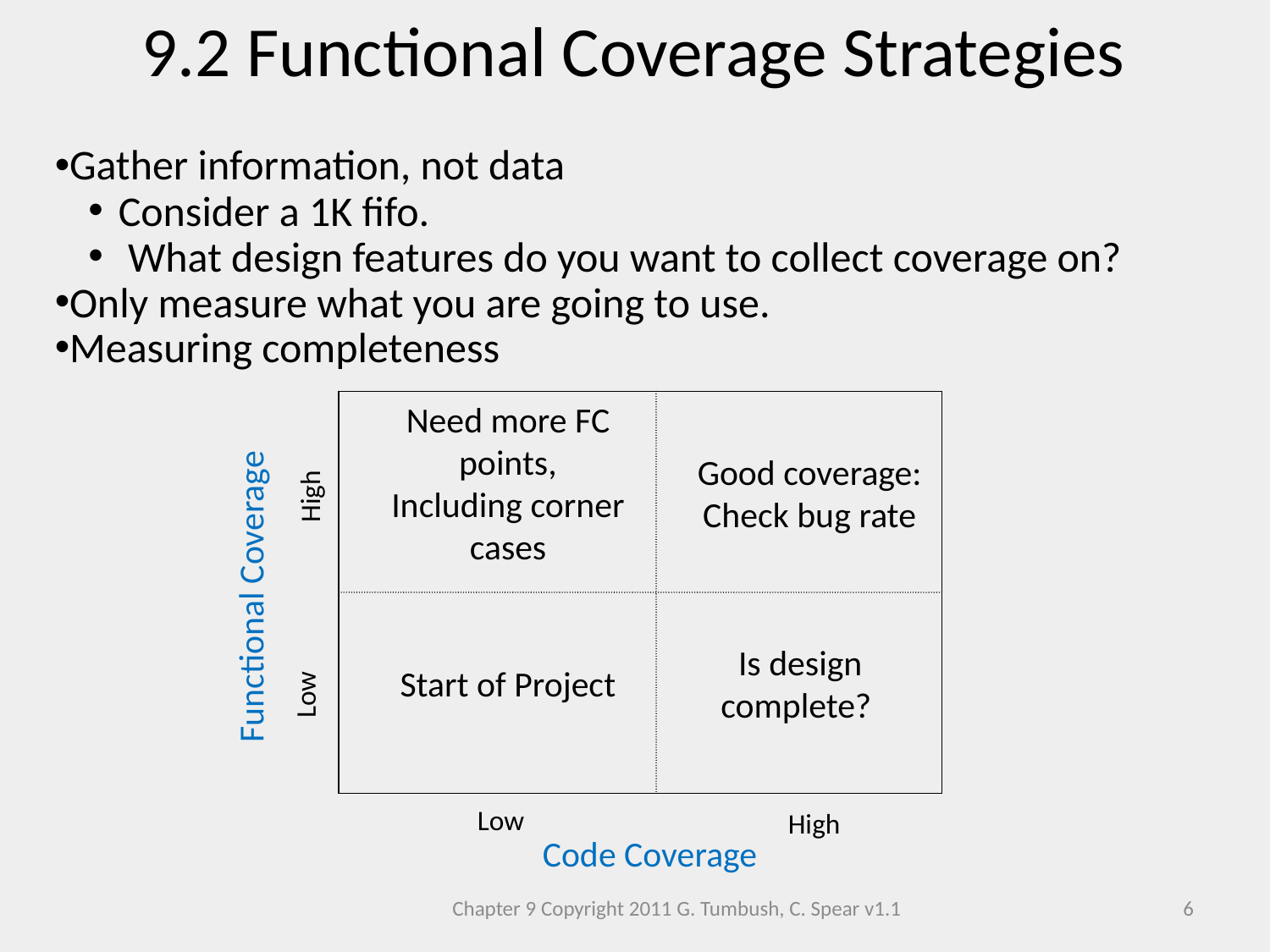

9.2 Functional Coverage Strategies
Gather information, not data
Consider a 1K fifo.
 What design features do you want to collect coverage on?
Only measure what you are going to use.
Measuring completeness

High
Functional Coverage
Low
Low
High
Code Coverage

Need more FC points,
Including corner cases
Good coverage:
Check bug rate
Is design complete?
Start of Project
Chapter 9 Copyright 2011 G. Tumbush, C. Spear v1.1
6